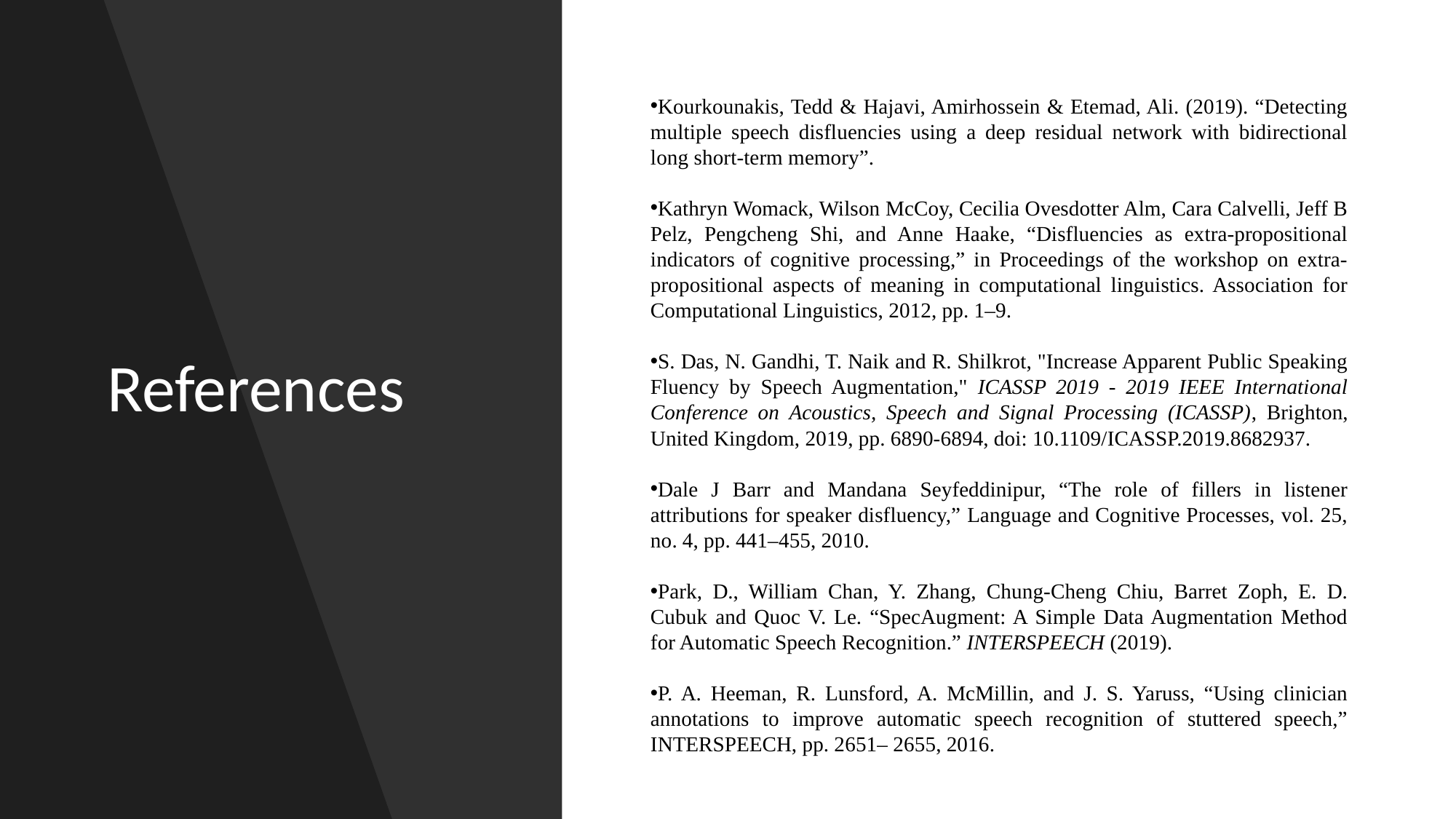

References
Kourkounakis, Tedd & Hajavi, Amirhossein & Etemad, Ali. (2019). “Detecting multiple speech disfluencies using a deep residual network with bidirectional long short-term memory”.

Kathryn Womack, Wilson McCoy, Cecilia Ovesdotter Alm, Cara Calvelli, Jeff B Pelz, Pengcheng Shi, and Anne Haake, “Disfluencies as extra-propositional indicators of cognitive processing,” in Proceedings of the workshop on extra-propositional aspects of meaning in computational linguistics. Association for Computational Linguistics, 2012, pp. 1–9.

S. Das, N. Gandhi, T. Naik and R. Shilkrot, "Increase Apparent Public Speaking Fluency by Speech Augmentation," ICASSP 2019 - 2019 IEEE International Conference on Acoustics, Speech and Signal Processing (ICASSP), Brighton, United Kingdom, 2019, pp. 6890-6894, doi: 10.1109/ICASSP.2019.8682937.

Dale J Barr and Mandana Seyfeddinipur, “The role of fillers in listener attributions for speaker disfluency,” Language and Cognitive Processes, vol. 25, no. 4, pp. 441–455, 2010.

Park, D., William Chan, Y. Zhang, Chung-Cheng Chiu, Barret Zoph, E. D. Cubuk and Quoc V. Le. “SpecAugment: A Simple Data Augmentation Method for Automatic Speech Recognition.” INTERSPEECH (2019).

P. A. Heeman, R. Lunsford, A. McMillin, and J. S. Yaruss, “Using clinician annotations to improve automatic speech recognition of stuttered speech,” INTERSPEECH, pp. 2651– 2655, 2016.